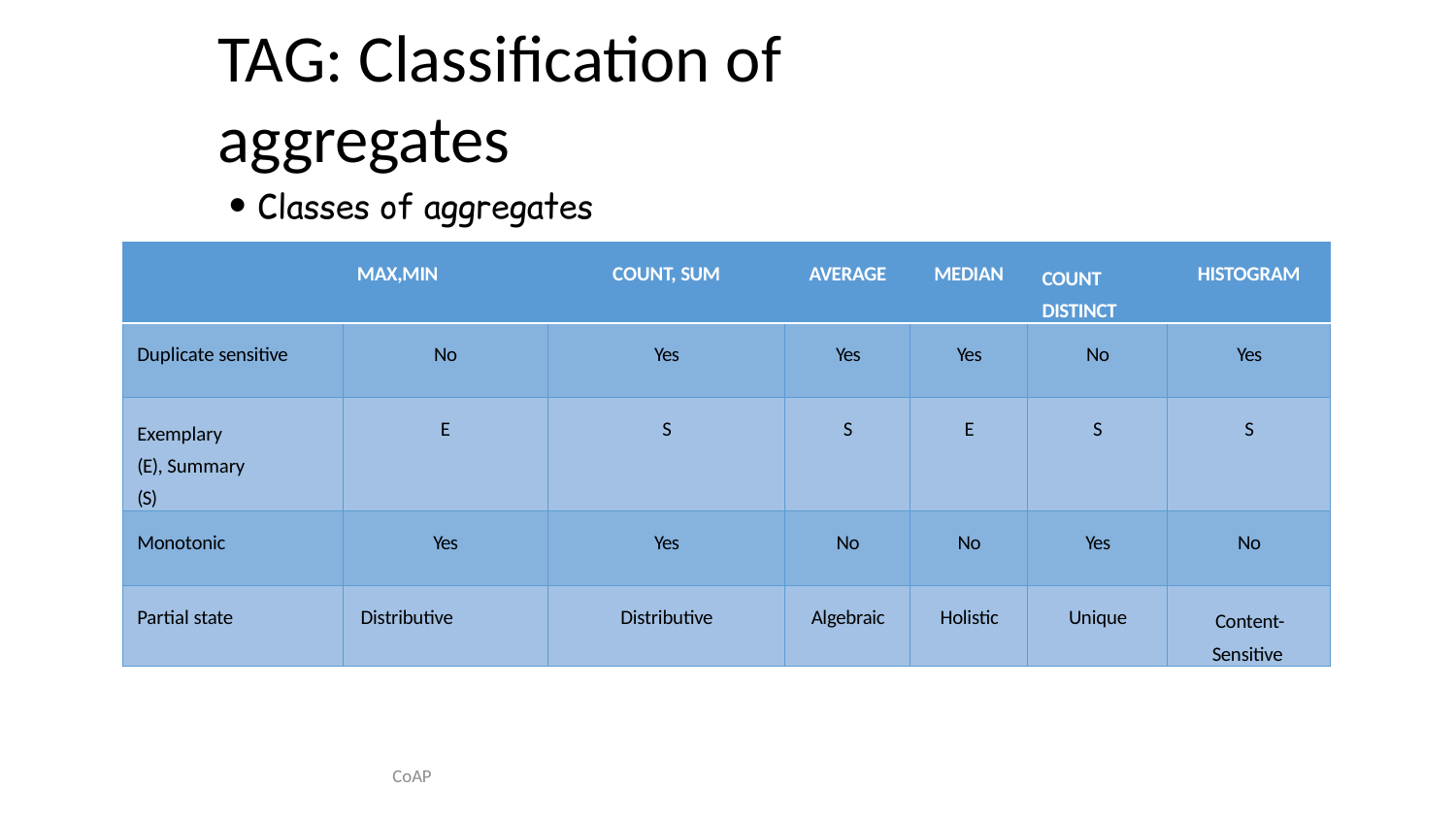

# TAG: Classification of aggregates
Classes of aggregates
|  | MAX,MIN | COUNT, SUM | AVERAGE | MEDIAN | COUNT DISTINCT | HISTOGRAM |
| --- | --- | --- | --- | --- | --- | --- |
| Duplicate sensitive | No | Yes | Yes | Yes | No | Yes |
| Exemplary (E), Summary (S) | E | S | S | E | S | S |
| Monotonic | Yes | Yes | No | No | Yes | No |
| Partial state | Distributive | Distributive | Algebraic | Holistic | Unique | Content- Sensitive |
CoAP